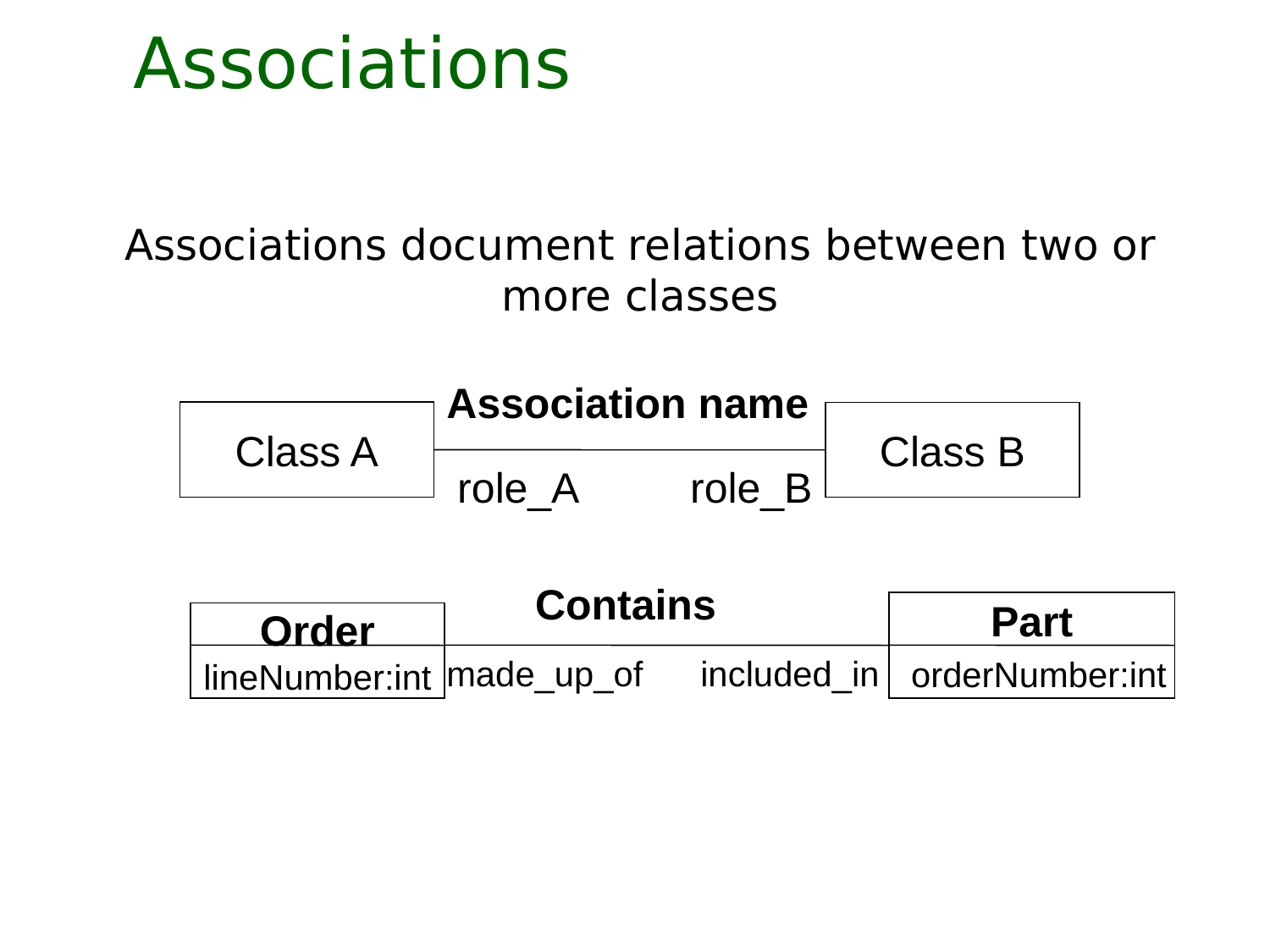

# Associations
Associations document relations between two or more classes
Association name
Class A
Class B

role_A
role_B
Contains
Part
  orderNumber:int
Order
lineNumber:int

made_up_of

included_in